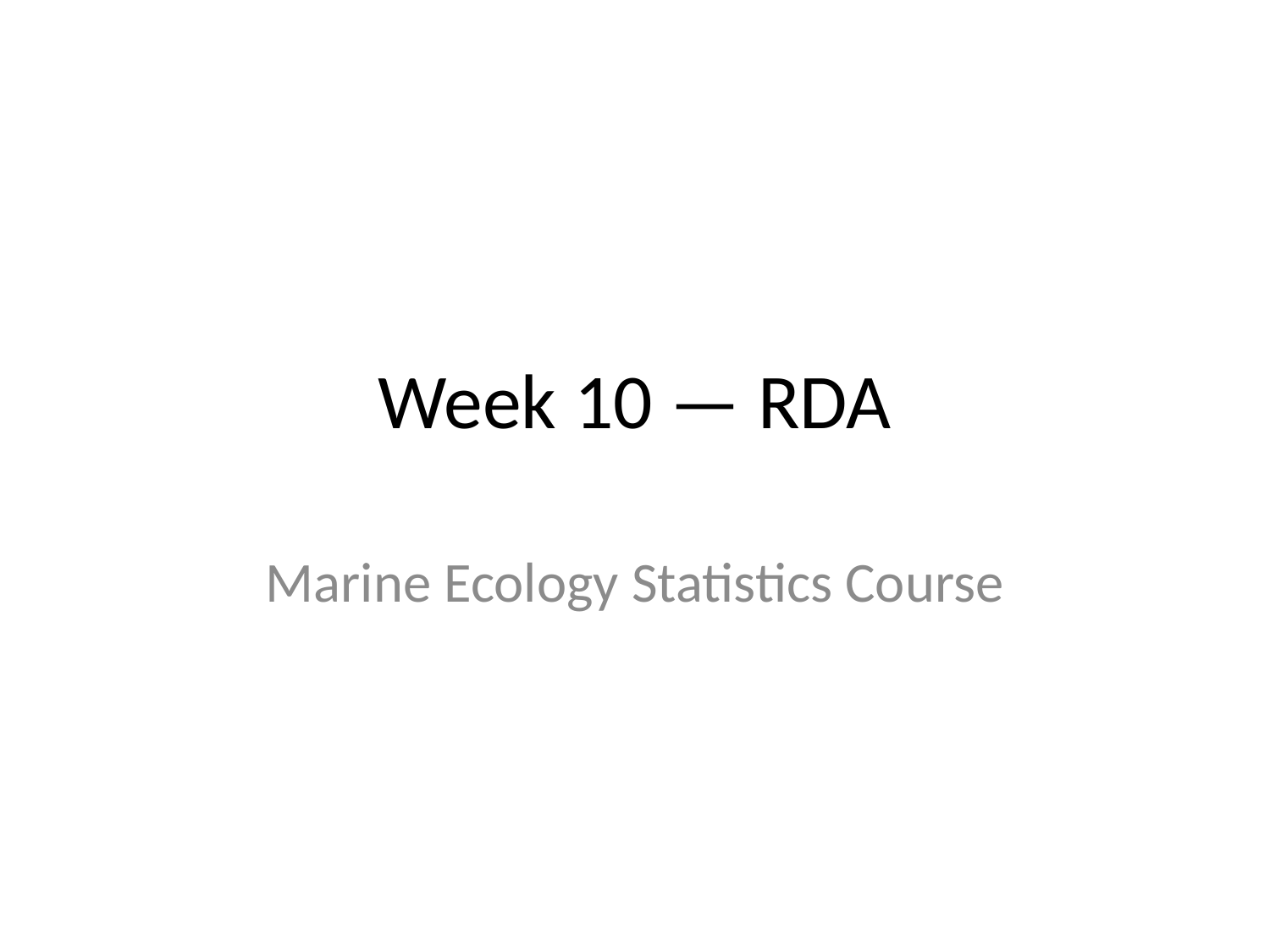

# Week 10 — RDA
Marine Ecology Statistics Course